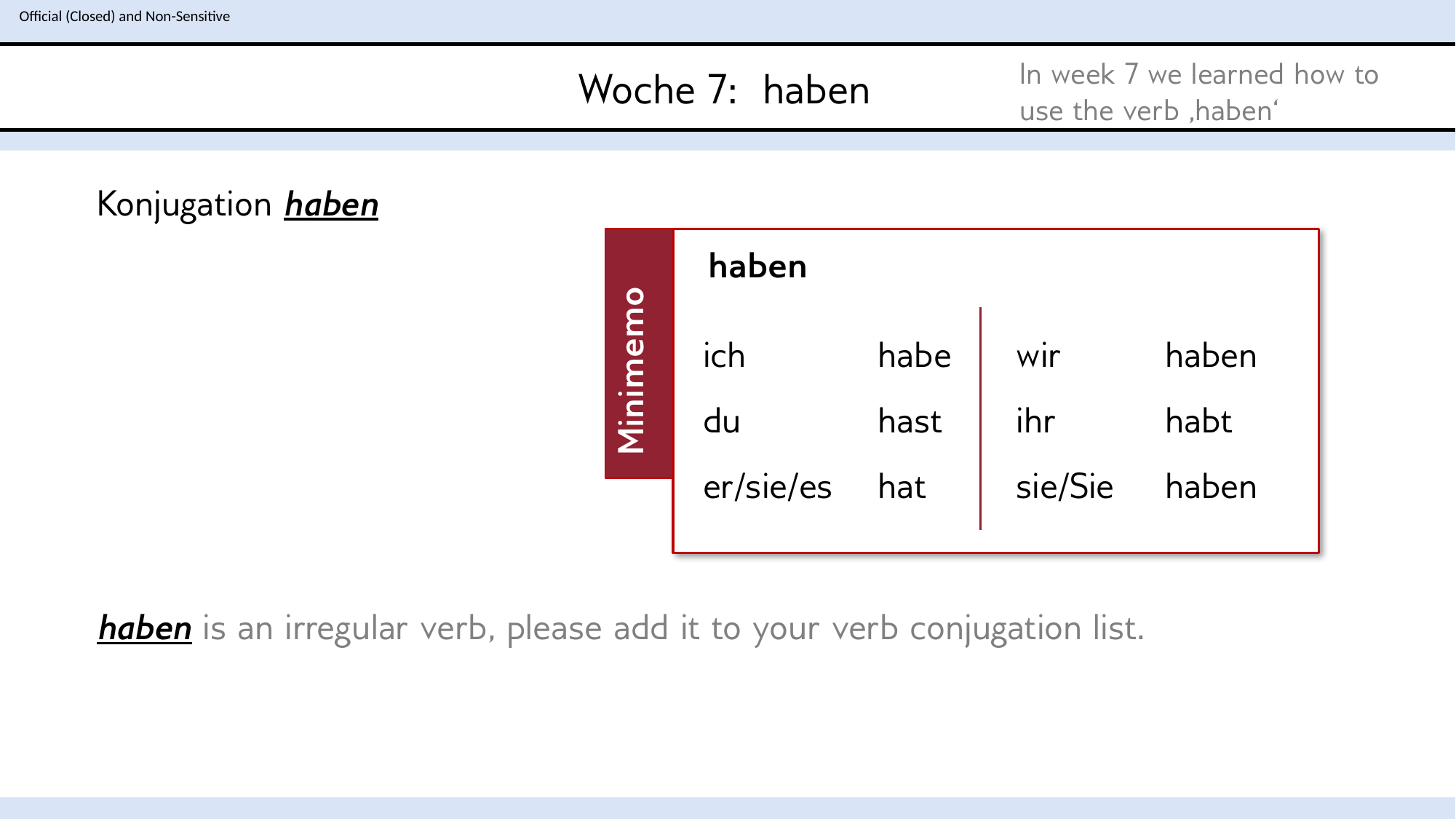

Woche 7:  haben
In week 7 we learned how to use the verb ‚haben‘

Konjugation haben

Minimemo
haben
ich
du
er/sie/es
habe
hast
hat
wir
ihr
sie/Sie
haben
habt
haben
haben is an irregular verb, please add it to your verb conjugation list.